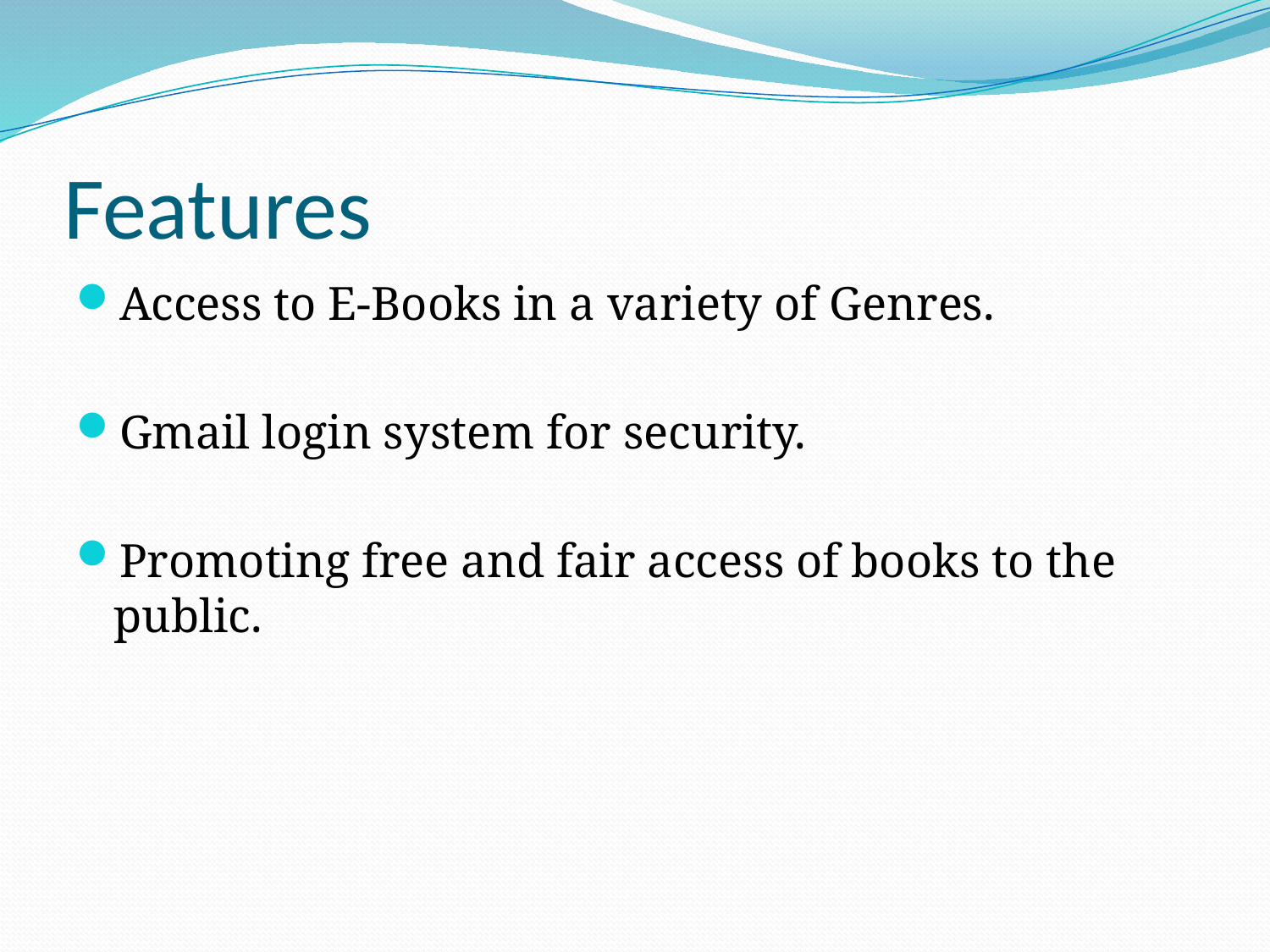

# Features
Access to E-Books in a variety of Genres.

Gmail login system for security.

Promoting free and fair access of books to the public.